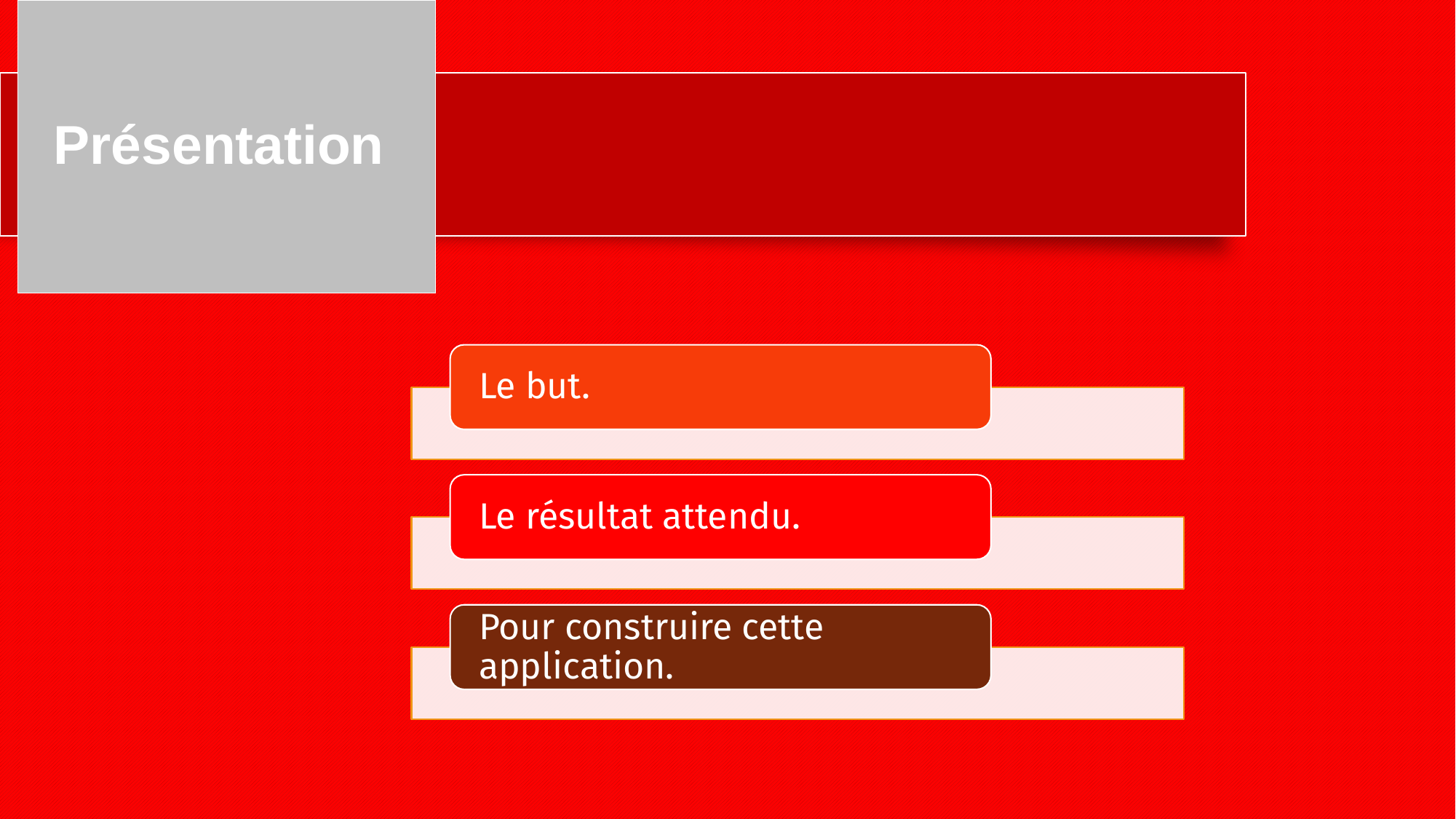

# Présentation
Le but.
Le résultat attendu.
Pour construire cette application.